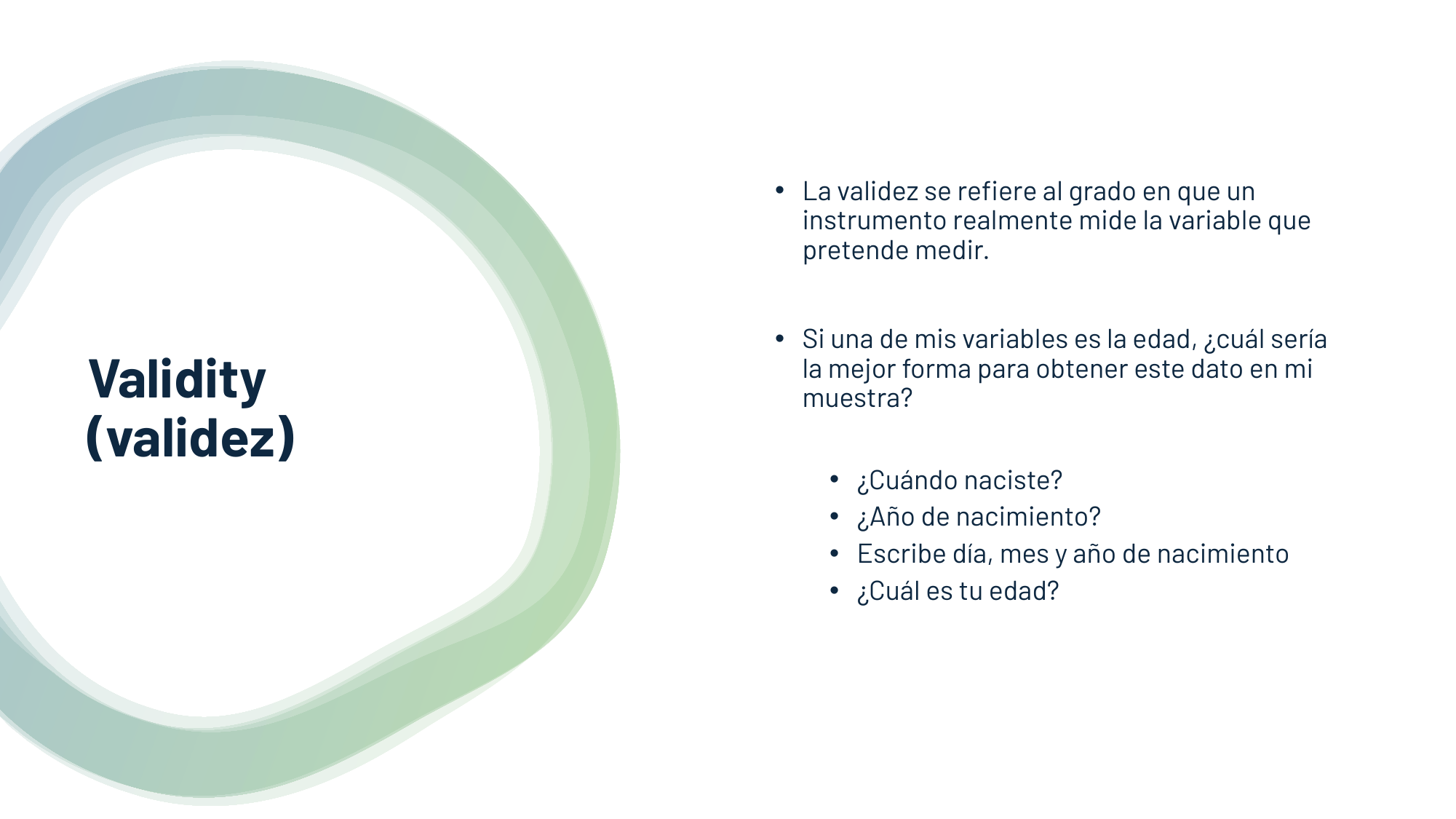

La validez se refiere al grado en que un instrumento realmente mide la variable que pretende medir.

Si una de mis variables es la edad, ¿cuál sería la mejor forma para obtener este dato en mi muestra?

¿Cuándo naciste?
¿Año de nacimiento?
Escribe día, mes y año de nacimiento
¿Cuál es tu edad?

# Validity (validez)